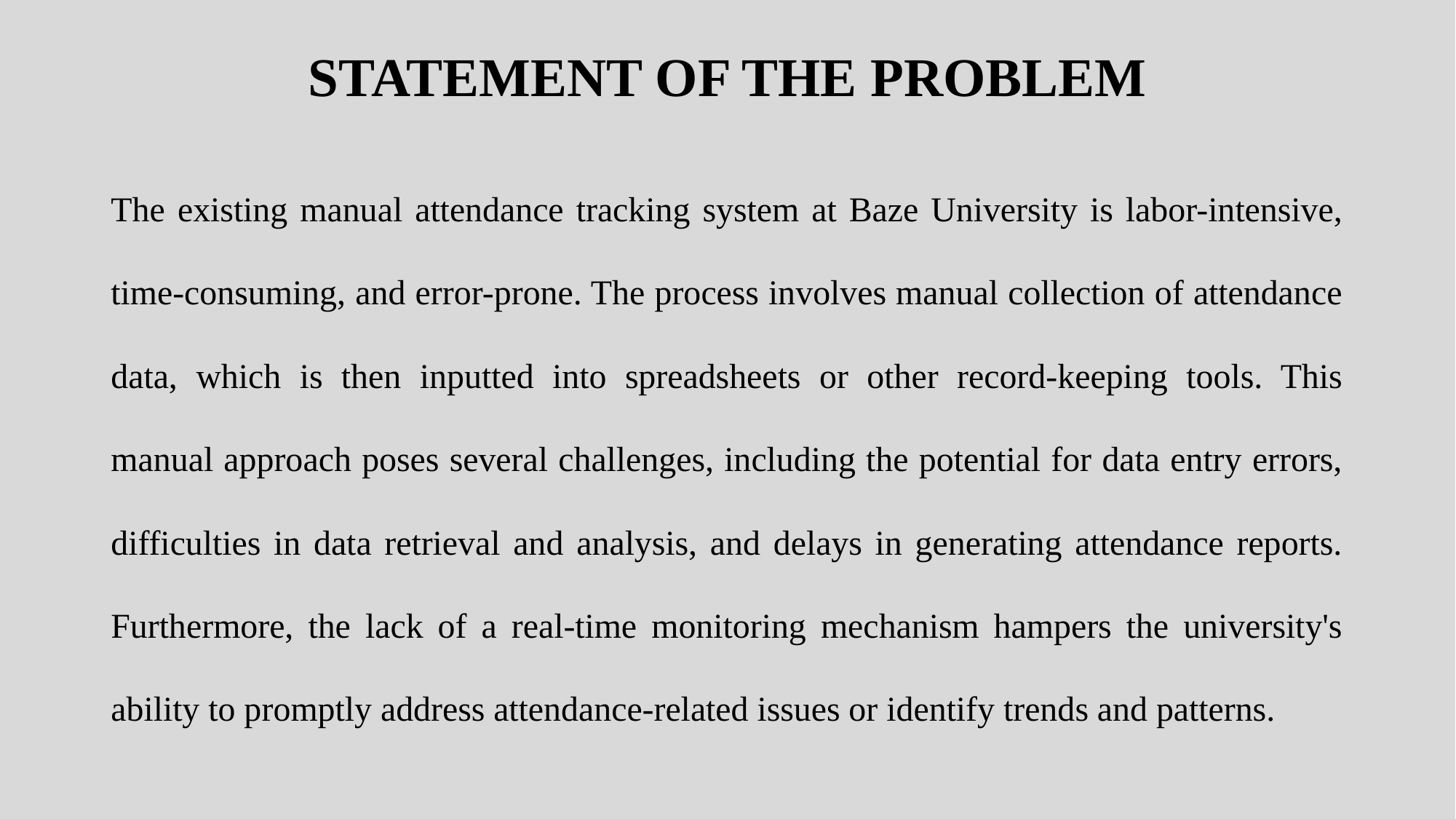

STATEMENT OF THE PROBLEM
The existing manual attendance tracking system at Baze University is labor-intensive, time-consuming, and error-prone. The process involves manual collection of attendance data, which is then inputted into spreadsheets or other record-keeping tools. This manual approach poses several challenges, including the potential for data entry errors, difficulties in data retrieval and analysis, and delays in generating attendance reports. Furthermore, the lack of a real-time monitoring mechanism hampers the university's ability to promptly address attendance-related issues or identify trends and patterns.